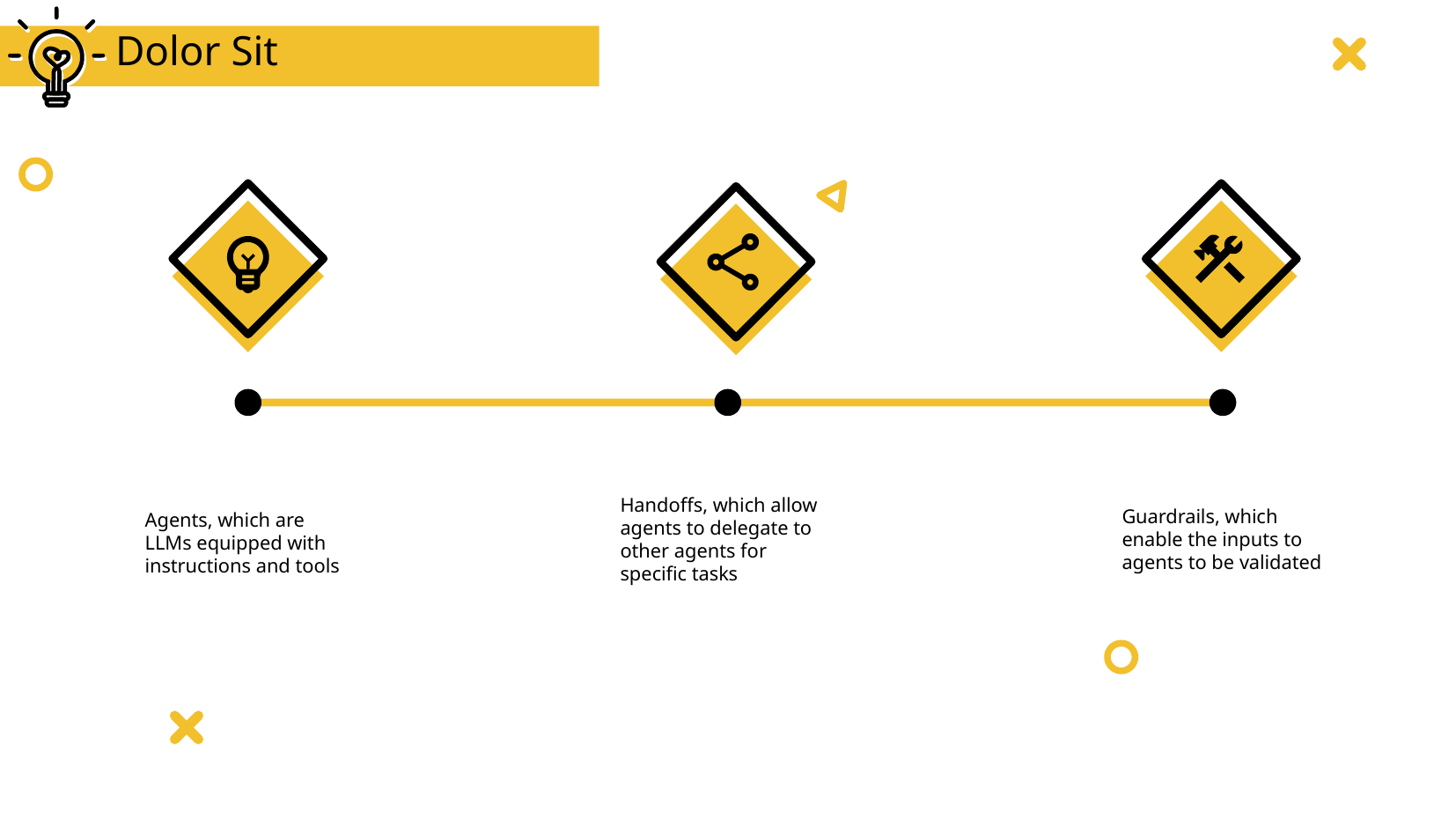

# Dolor Sit

Handoffs, which allow agents to delegate to other agents for specific tasks

Guardrails, which enable the inputs to agents to be validated

Agents, which are LLMs equipped with instructions and tools